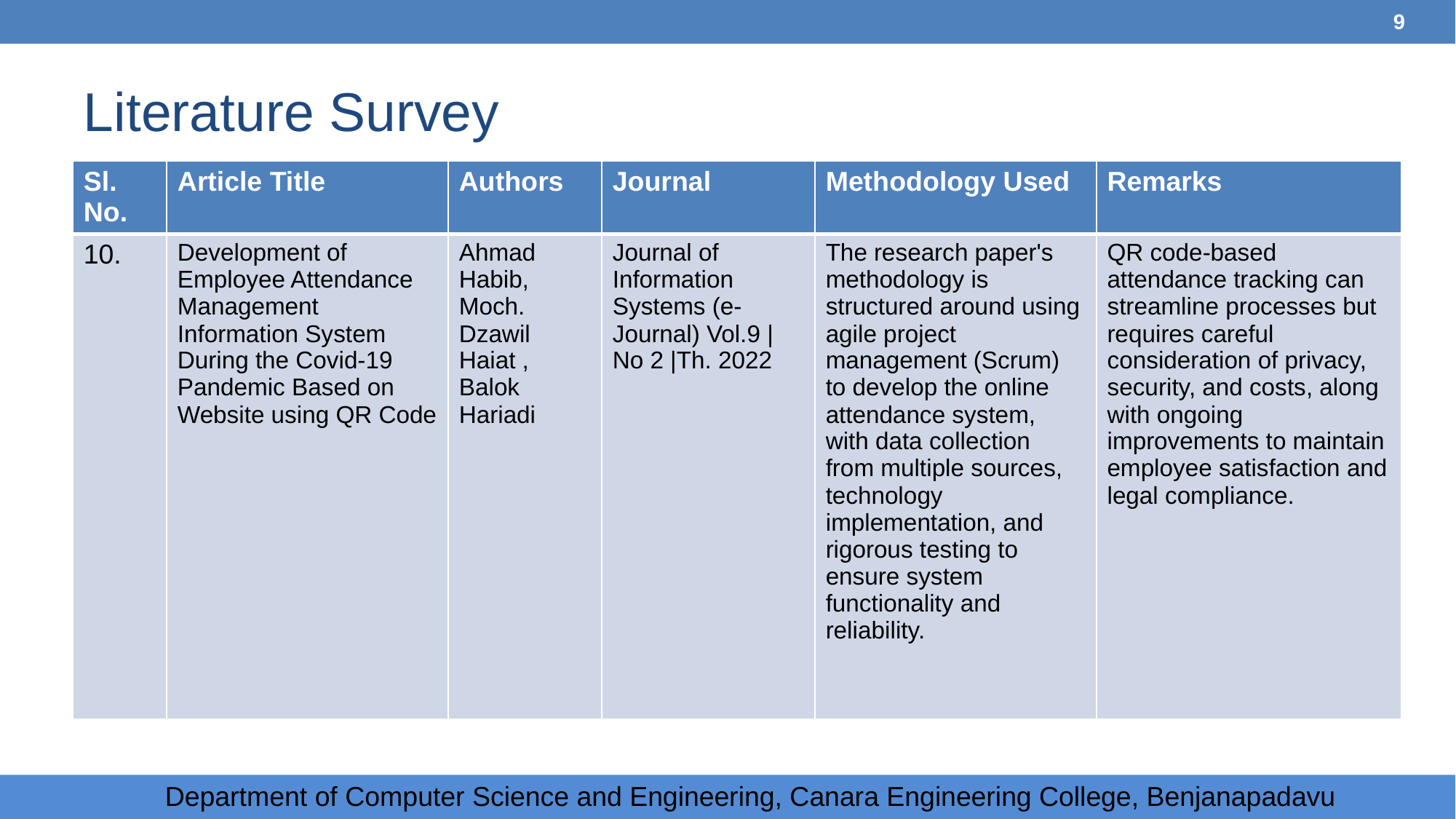

9
# Literature Survey
| Sl. No. | Article Title | Authors | Journal | Methodology Used | Remarks |
| --- | --- | --- | --- | --- | --- |
| 10. | Development of Employee Attendance Management Information System During the Covid-19 Pandemic Based on Website using QR Code | Ahmad Habib, Moch. Dzawil Haiat , Balok Hariadi | Journal of Information Systems (e-Journal) Vol.9 | No 2 |Th. 2022 | The research paper's methodology is structured around using agile project management (Scrum) to develop the online attendance system, with data collection from multiple sources, technology implementation, and rigorous testing to ensure system functionality and reliability. | QR code-based attendance tracking can streamline processes but requires careful consideration of privacy, security, and costs, along with ongoing improvements to maintain employee satisfaction and legal compliance. |